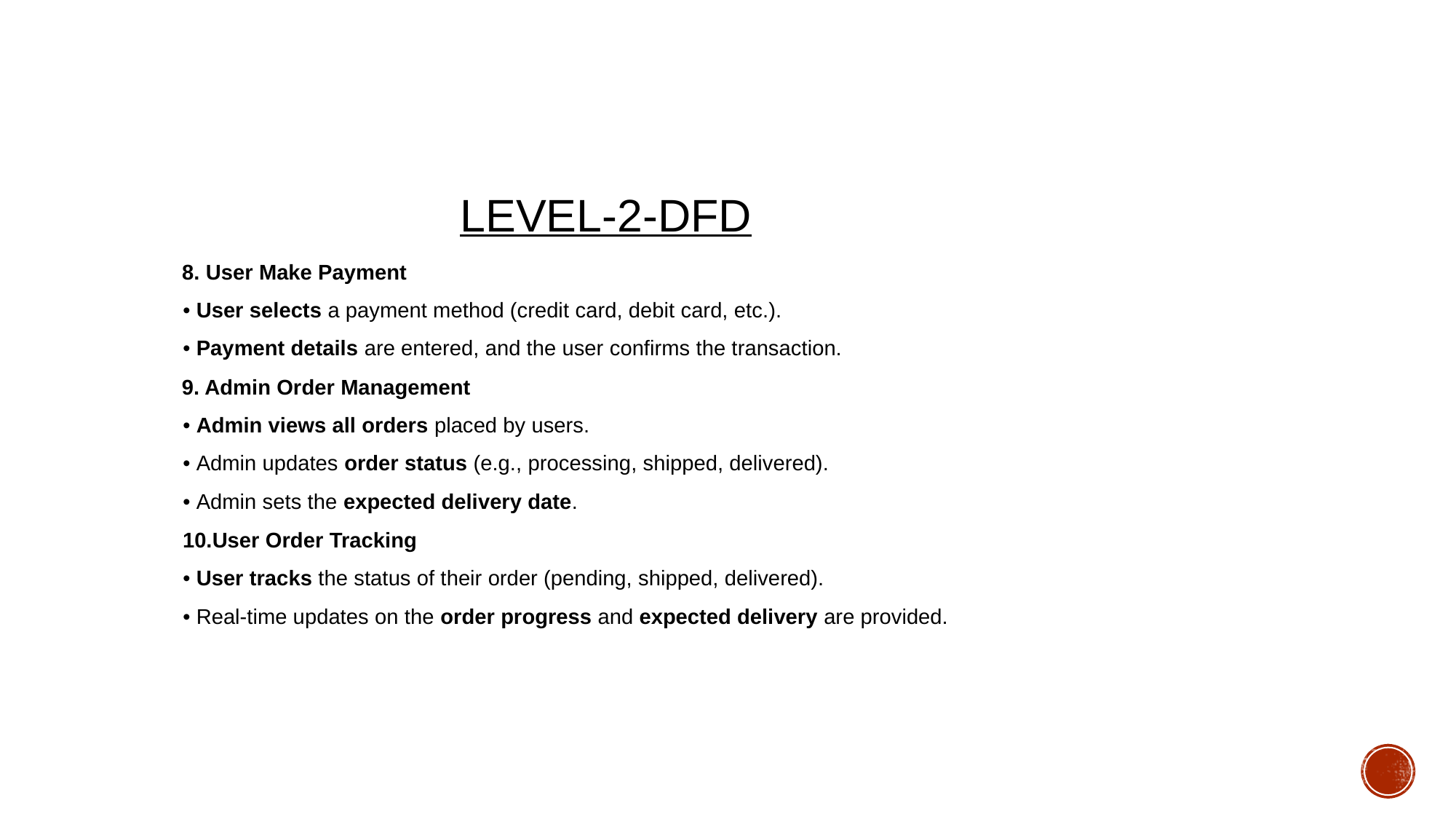

# LEVEL-2-DFD

8. User Make Payment
• User selects a payment method (credit card, debit card, etc.).
• Payment details are entered, and the user confirms the transaction.
9. Admin Order Management
• Admin views all orders placed by users.
• Admin updates order status (e.g., processing, shipped, delivered).
• Admin sets the expected delivery date.
10.User Order Tracking
• User tracks the status of their order (pending, shipped, delivered).
• Real-time updates on the order progress and expected delivery are provided.